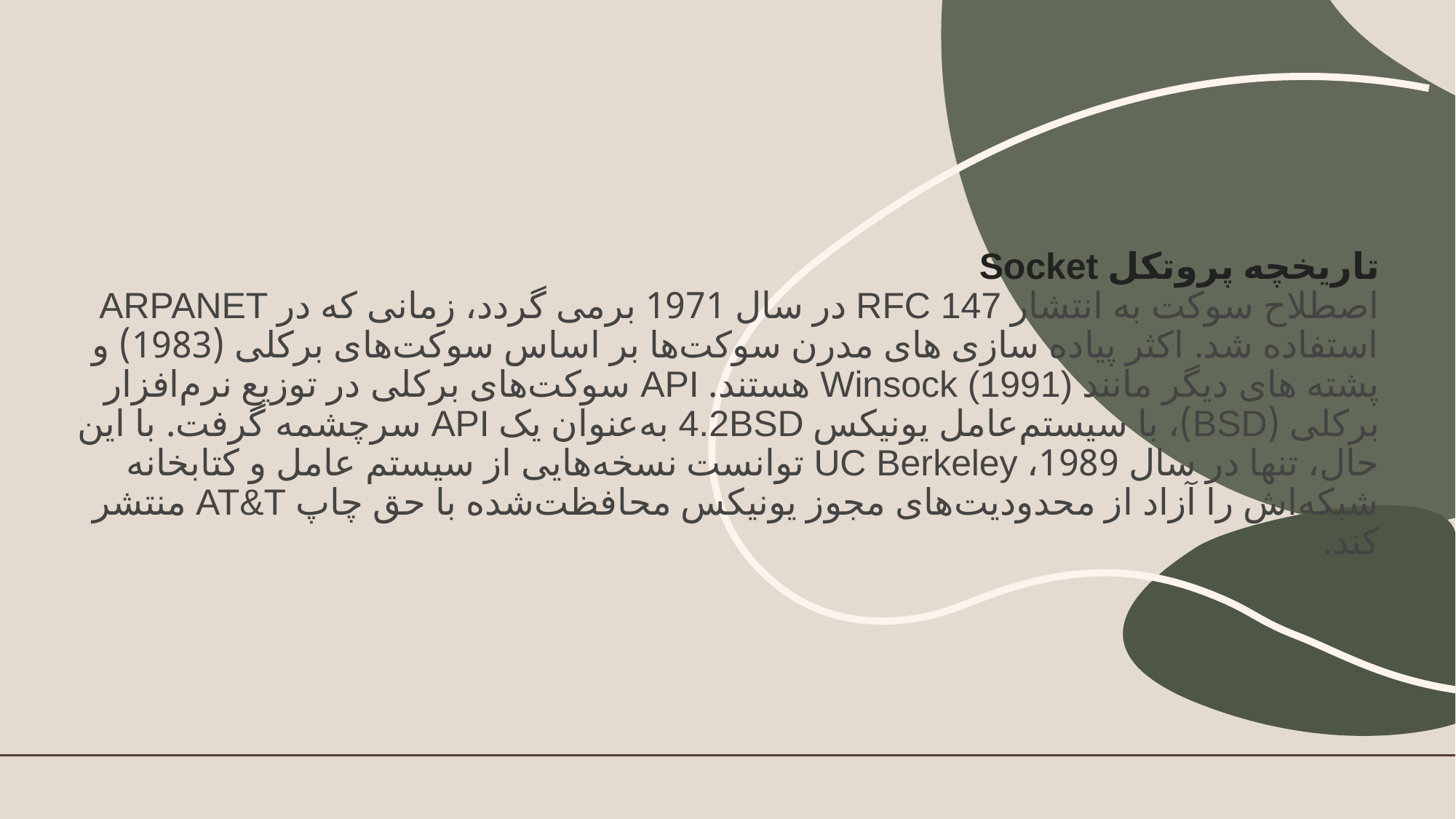

# تاریخچه پروتکل Socket اصطلاح سوکت به انتشار RFC 147 در سال 1971 برمی گردد، زمانی که در ARPANET استفاده شد. اکثر پیاده سازی های مدرن سوکت‌ها بر اساس سوکت‌های برکلی (1983) و پشته های دیگر مانند Winsock (1991) هستند. API سوکت‌های برکلی در توزیع نرم‌افزار برکلی (BSD)، با سیستم‌عامل یونیکس 4.2BSD به‌عنوان یک API سرچشمه گرفت. با این حال، تنها در سال 1989، UC Berkeley توانست نسخه‌هایی از سیستم عامل و کتابخانه شبکه‌اش را آزاد از محدودیت‌های مجوز یونیکس محافظت‌شده با حق چاپ AT&T منتشر کند.